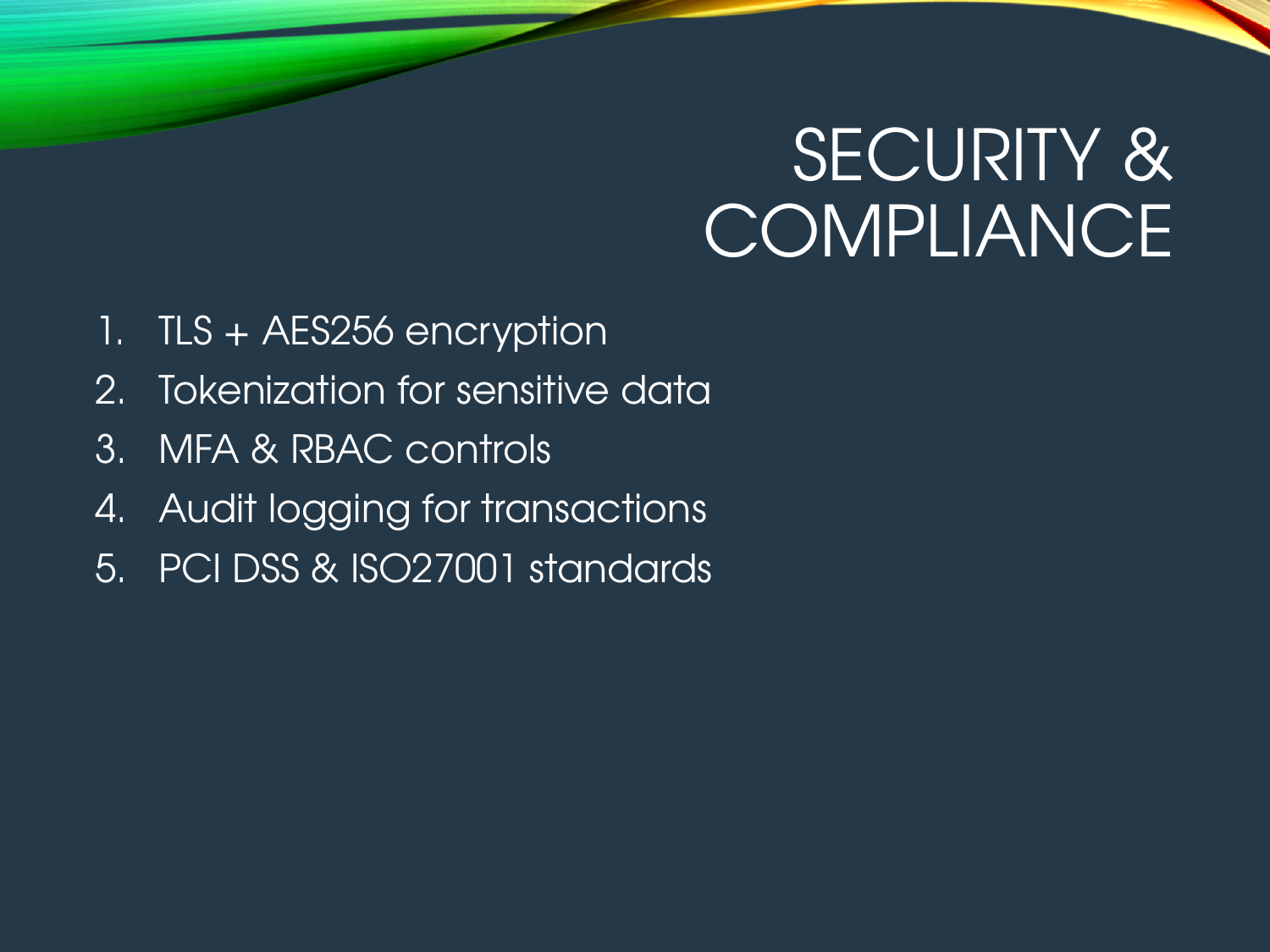

# Security & Compliance
TLS + AES256 encryption
Tokenization for sensitive data
MFA & RBAC controls
Audit logging for transactions
PCI DSS & ISO27001 standards